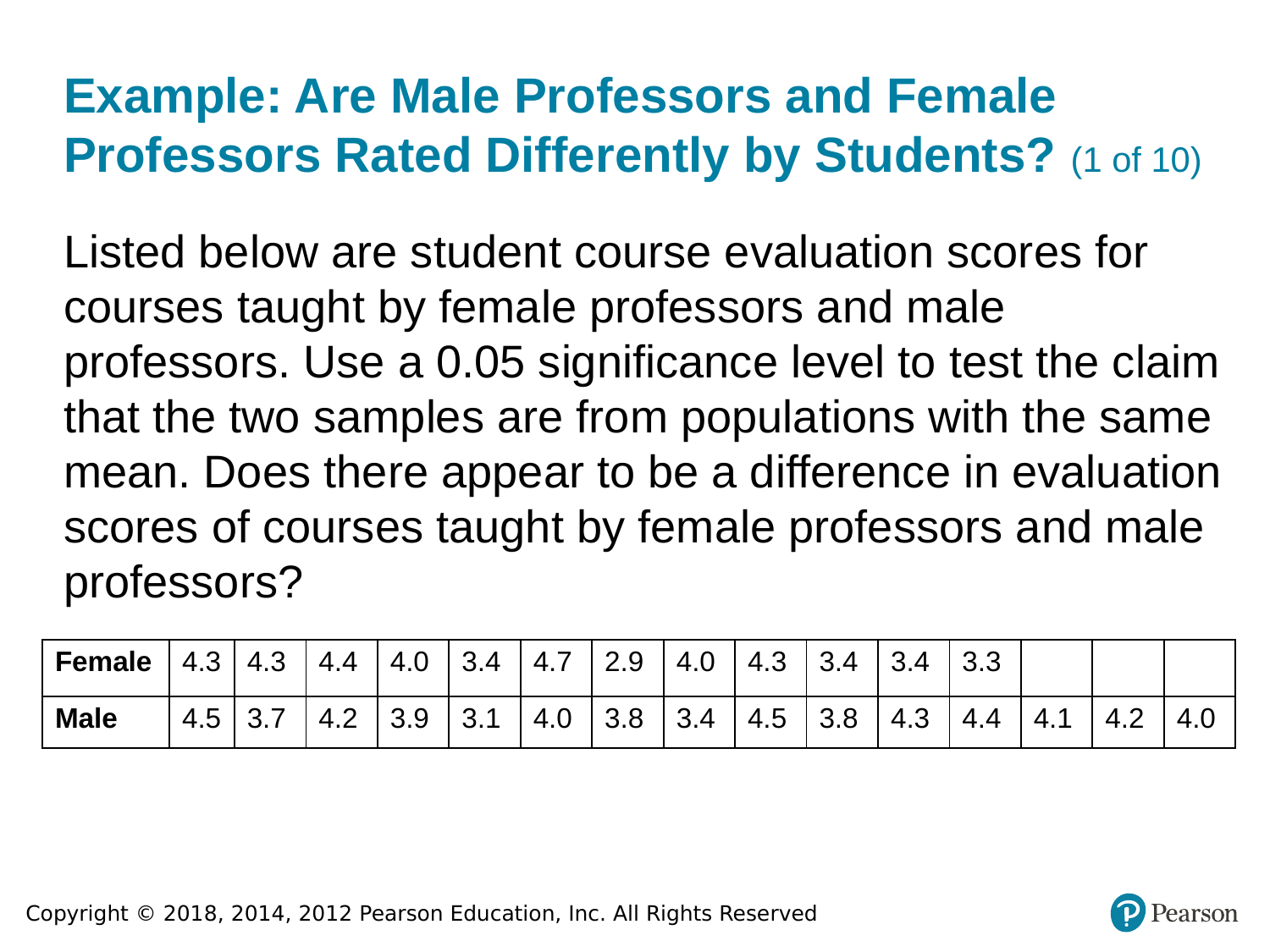

# Example: Are Male Professors and Female Professors Rated Differently by Students? (1 of 10)
Listed below are student course evaluation scores for courses taught by female professors and male professors. Use a 0.05 significance level to test the claim that the two samples are from populations with the same mean. Does there appear to be a difference in evaluation scores of courses taught by female professors and male professors?
| Female | 4.3 | 4.3 | 4.4 | 4.0 | 3.4 | 4.7 | 2.9 | 4.0 | 4.3 | 3.4 | 3.4 | 3.3 | blank | Blank | blank |
| --- | --- | --- | --- | --- | --- | --- | --- | --- | --- | --- | --- | --- | --- | --- | --- |
| Male | 4.5 | 3.7 | 4.2 | 3.9 | 3.1 | 4.0 | 3.8 | 3.4 | 4.5 | 3.8 | 4.3 | 4.4 | 4.1 | 4.2 | 4.0 |